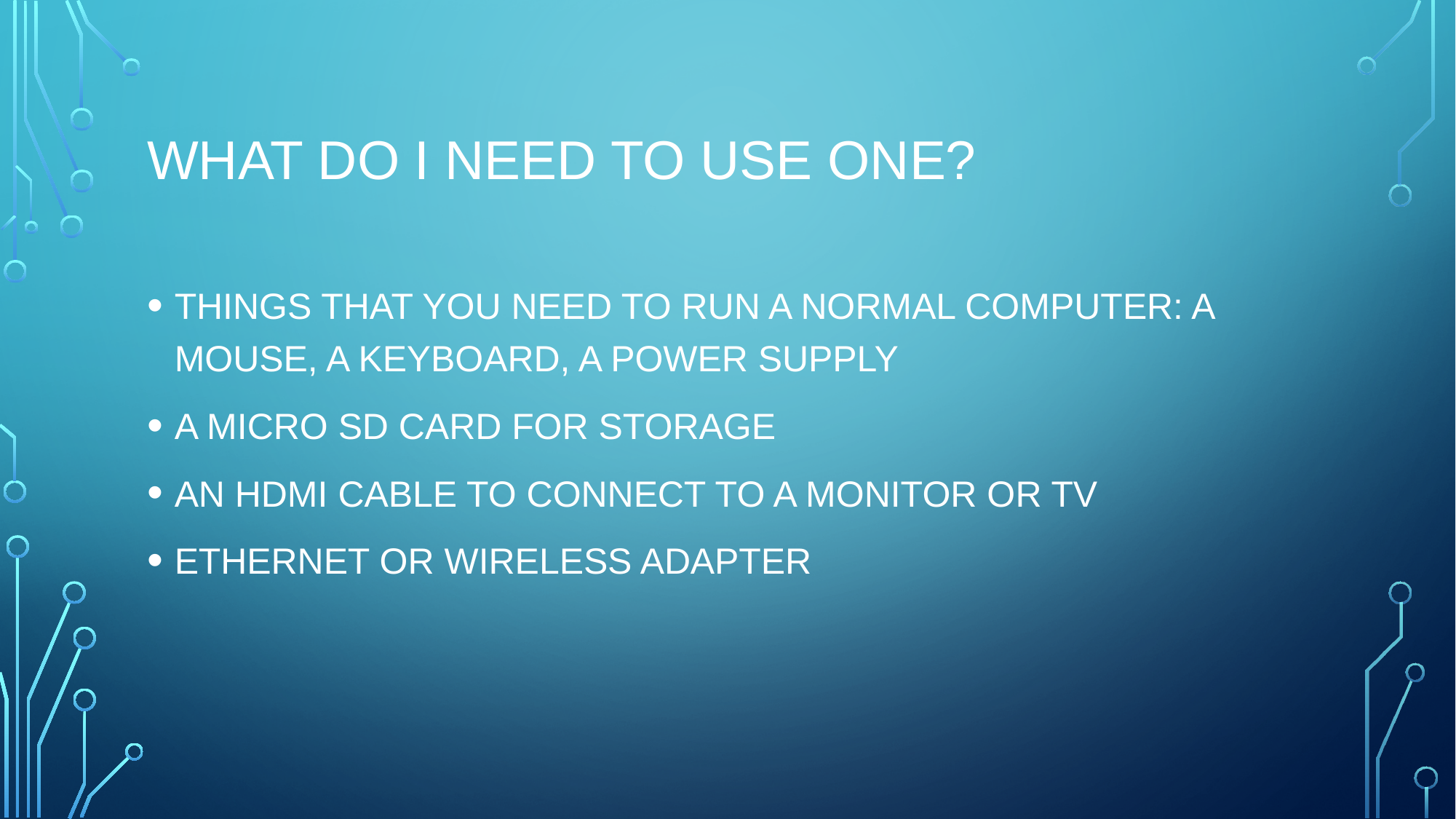

# What Do I need to use one?
THINGS THAT YOU NEED TO RUN A NORMAL COMPUTER: A MOUSE, A KEYBOARD, A POWER SUPPLY
A MICRO SD CARD FOR STORAGE
AN HDMI CABLE TO CONNECT TO A MONITOR OR TV
ETHERNET OR WIRELESS ADAPTER